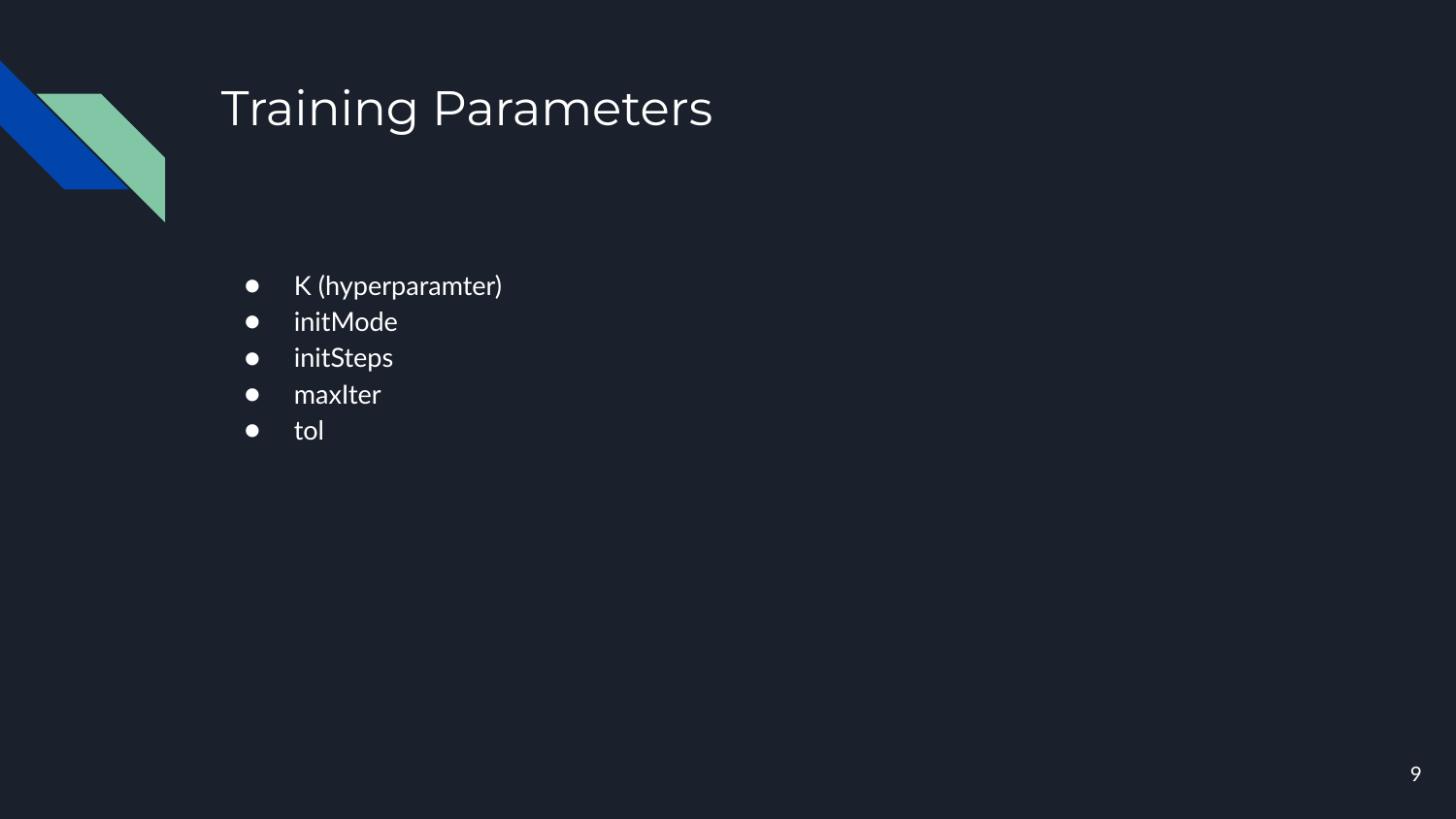

# Training Parameters
K (hyperparamter)
initMode
initSteps
maxIter
tol
9